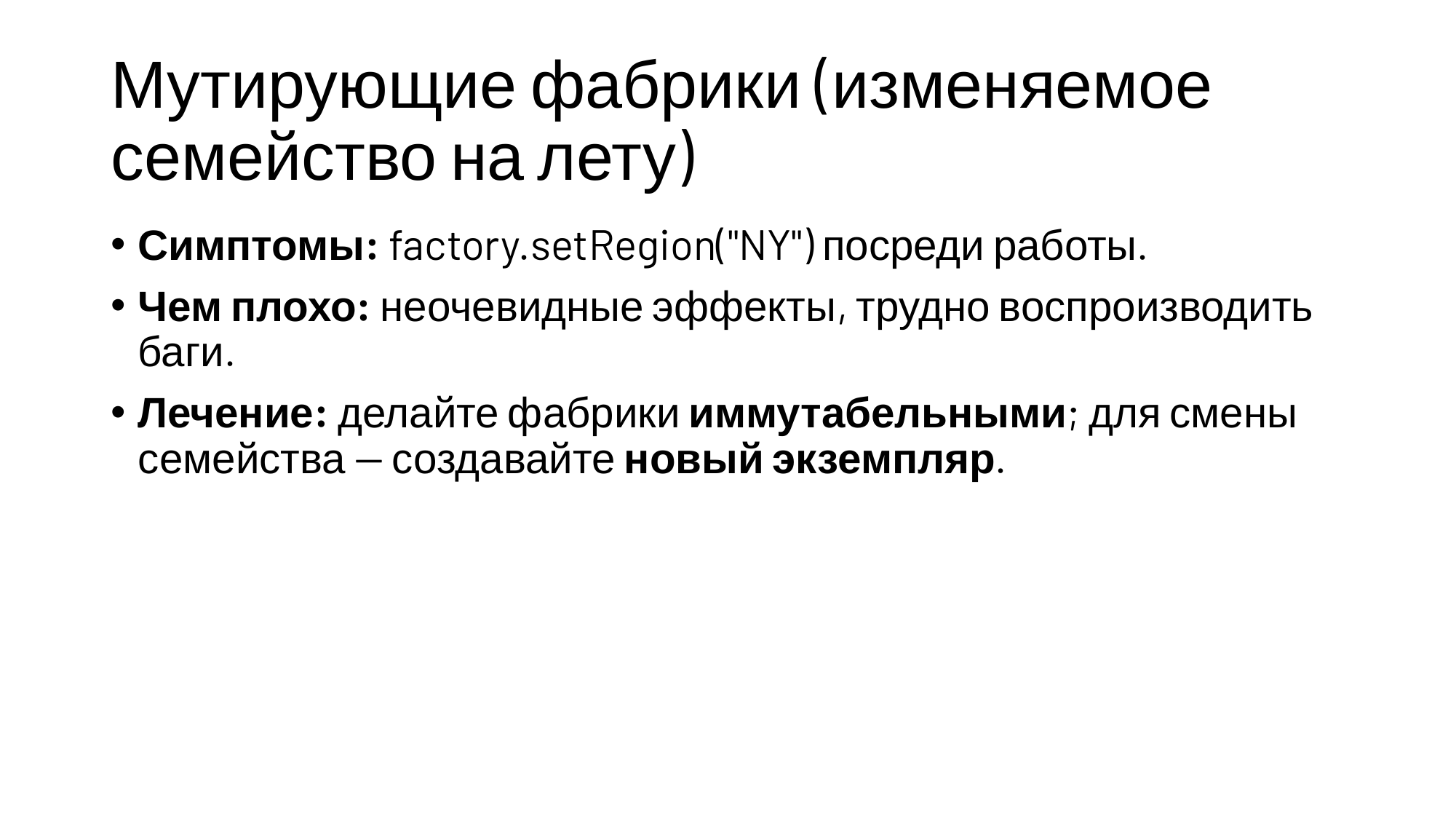

# Мутирующие фабрики (изменяемое семейство на лету)
Симптомы: factory.setRegion("NY") посреди работы.
Чем плохо: неочевидные эффекты, трудно воспроизводить баги.
Лечение: делайте фабрики иммутабельными; для смены семейства — создавайте новый экземпляр.